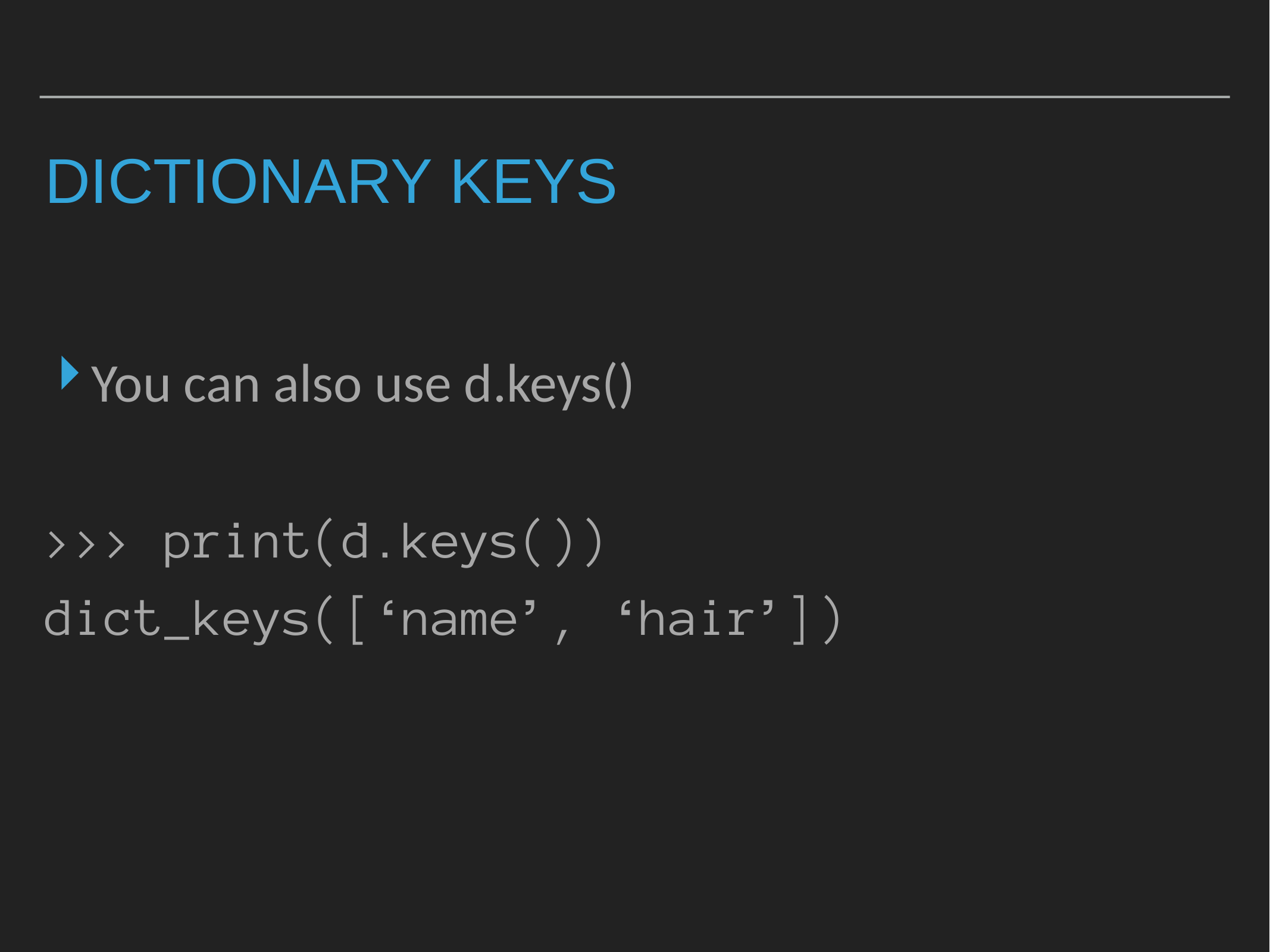

# Dictionary Keys
You can also use d.keys()

>>> print(d.keys())
dict_keys([‘name’, ‘hair’])